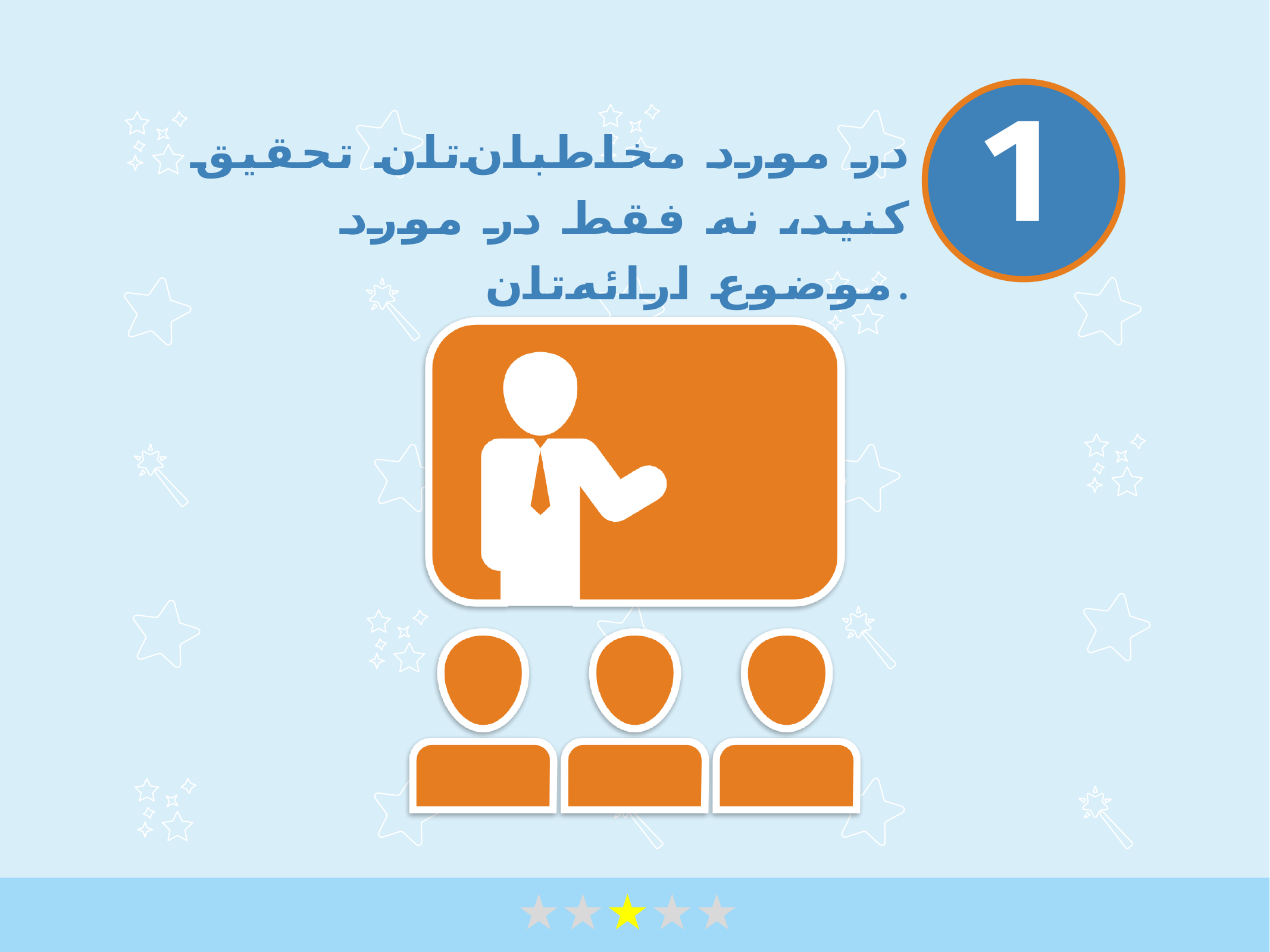

1
# در مورد مخاطبان‌تان تحقیق کنید، نه فقط در مورد موضوع ارائه‌تان.

★★★★★